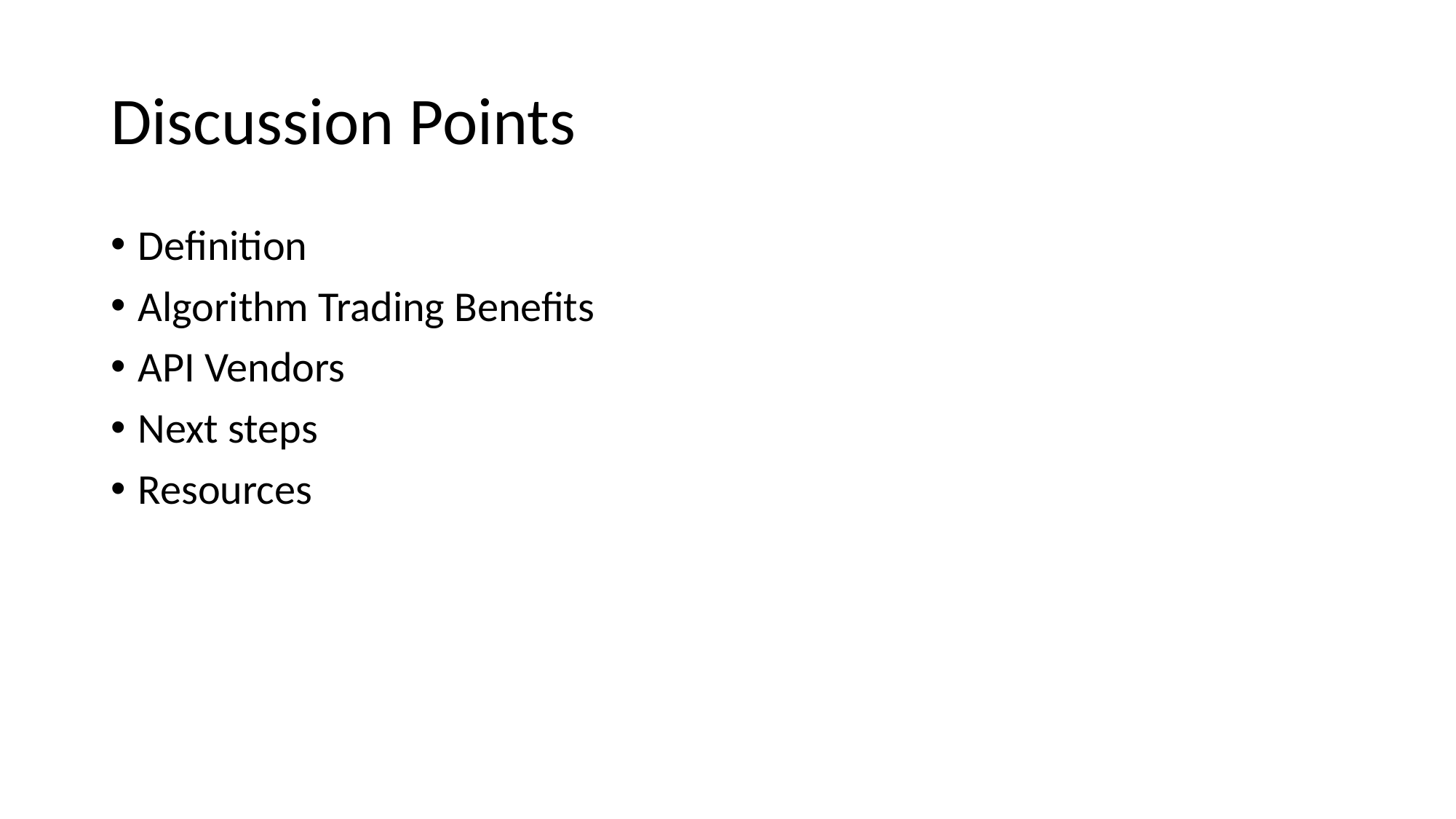

# Discussion Points
Definition
Algorithm Trading Benefits
API Vendors
Next steps
Resources